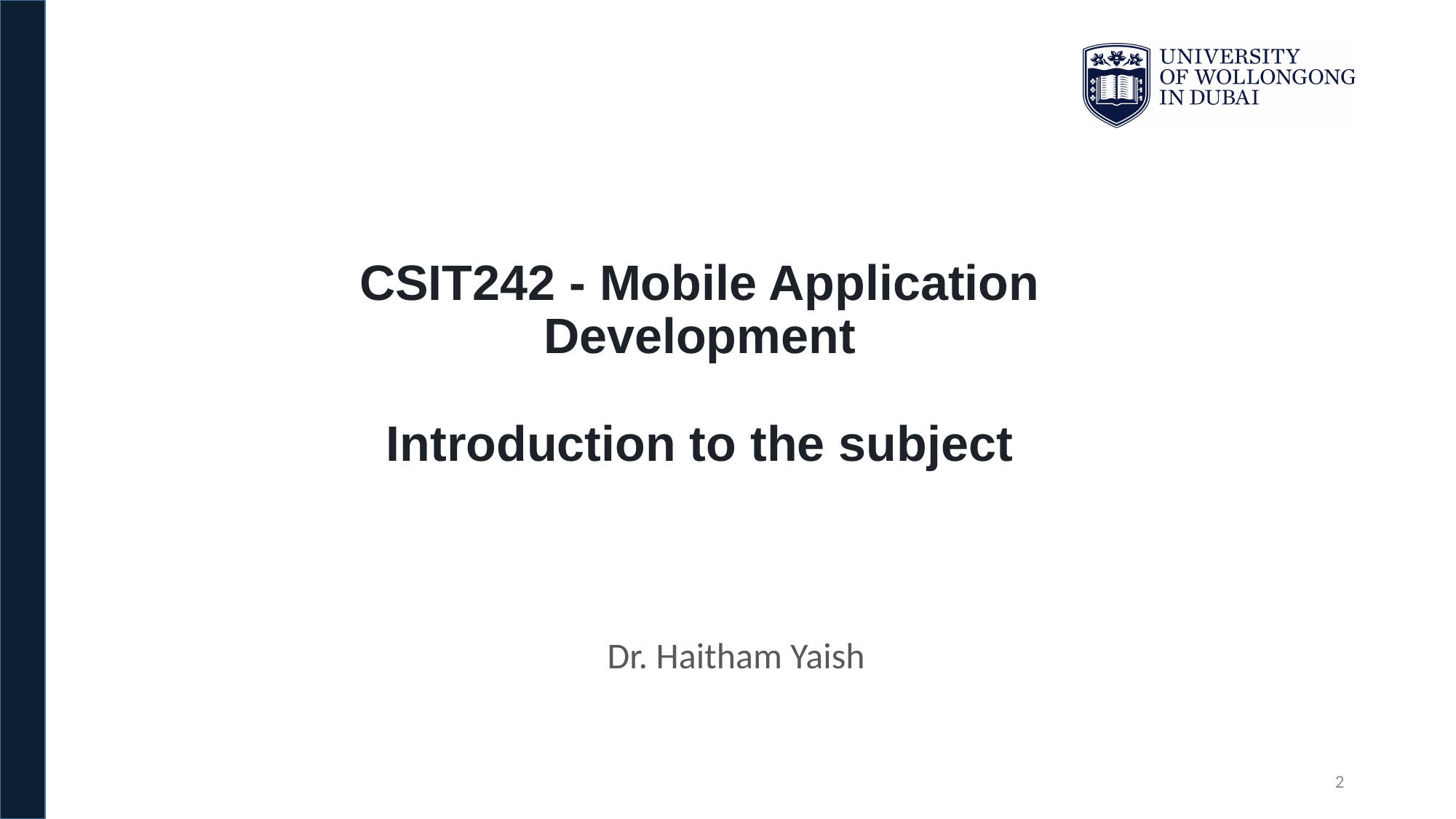

# CSIT242 - Mobile Application Development Introduction to the subject

Dr. Haitham Yaish
2